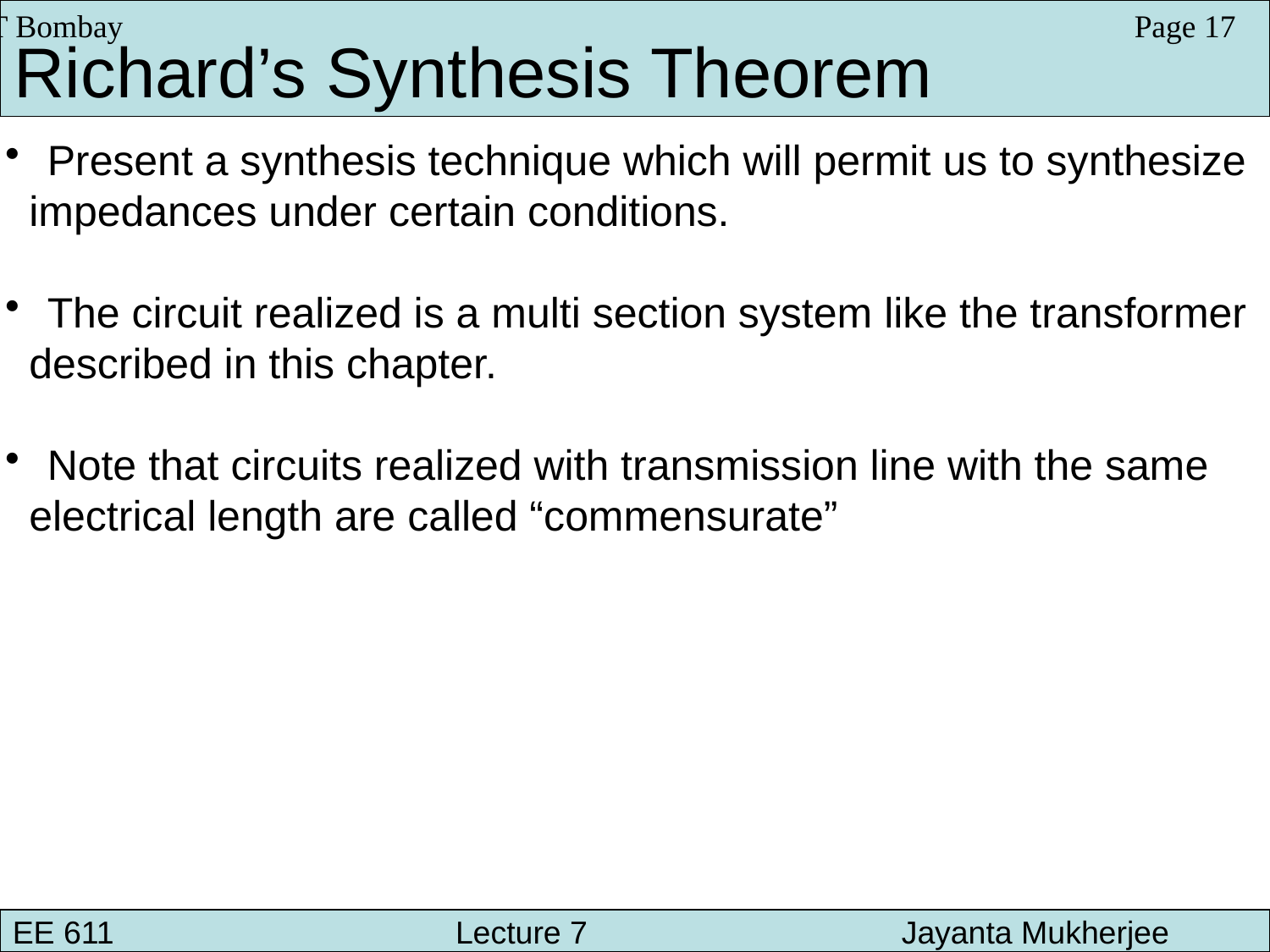

IIT Bombay
Page 17
Richard’s Synthesis Theorem
 Present a synthesis technique which will permit us to synthesize
  impedances under certain conditions.

 The circuit realized is a multi section system like the transformer
  described in this chapter.

 Note that circuits realized with transmission line with the same
  electrical length are called “commensurate”
EE 611 			       Lecture 7       		Jayanta Mukherjee